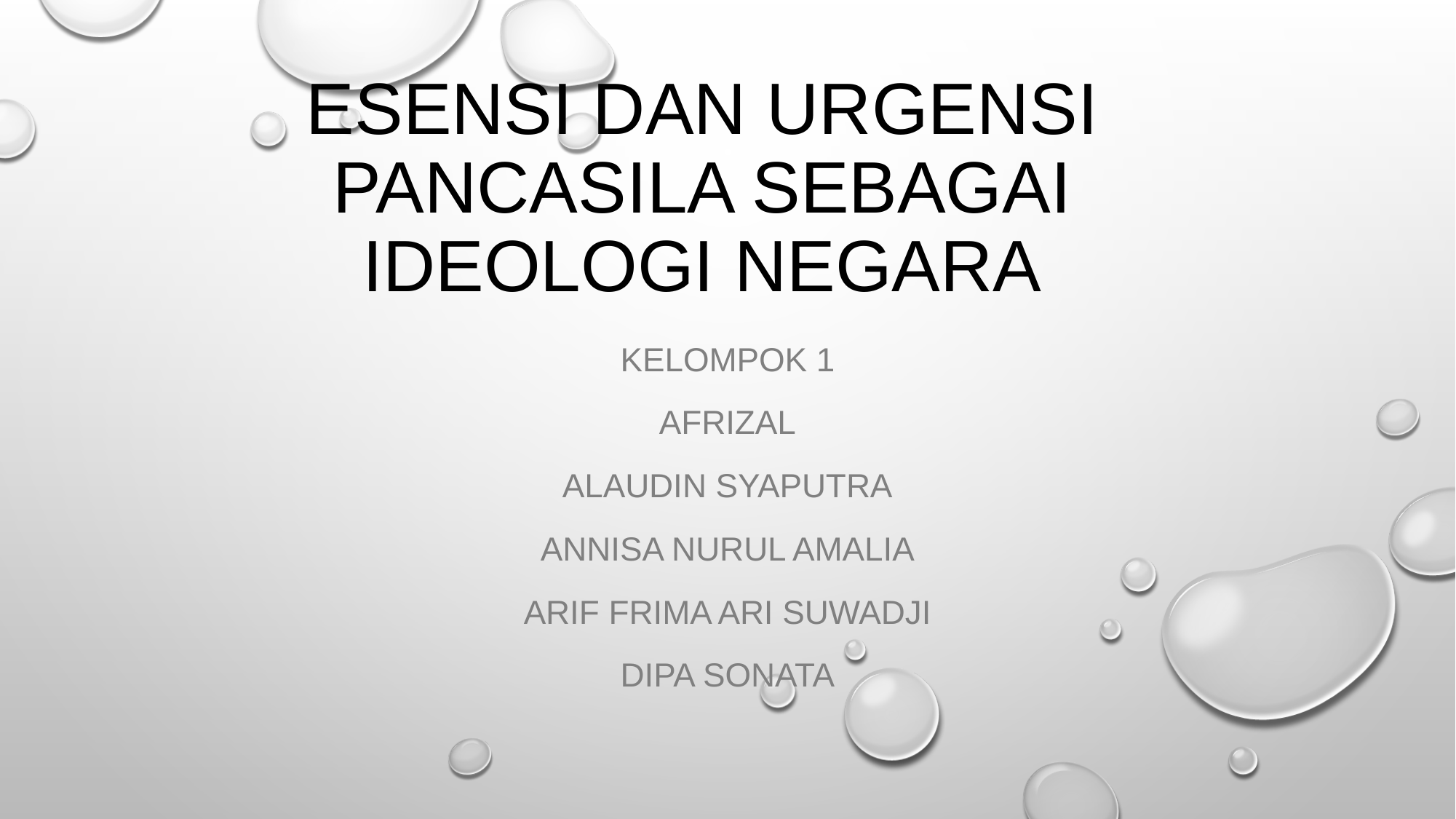

# Esensi dan Urgensi Pancasila sebagai ideologi negara
Kelompok 1
Afrizal
Alaudin syaputra
Annisa nurul amalia
Arif frima ari Suwadji
Dipa sonata